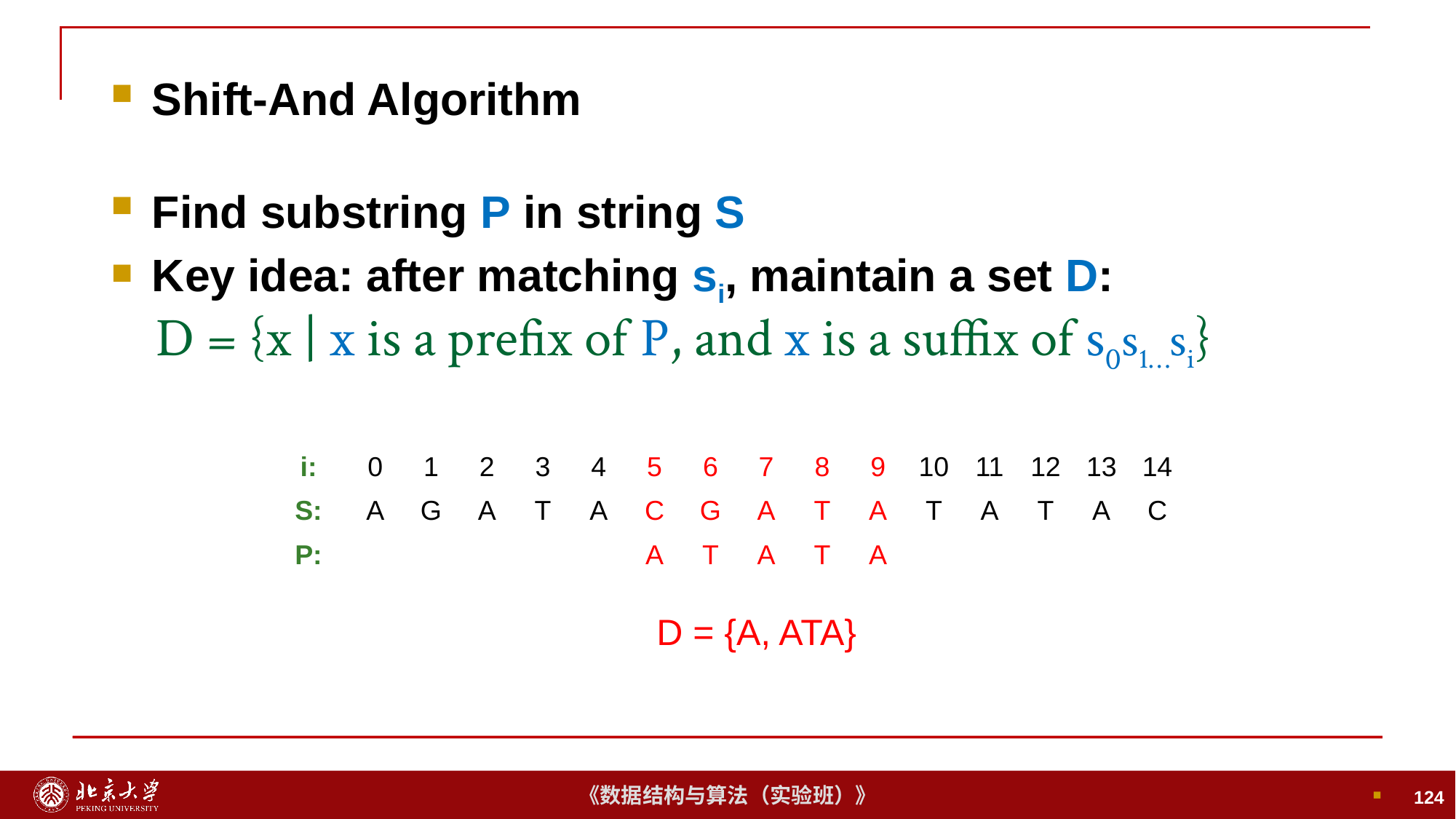

Shift-And Algorithm
Find substring P in string S
Key idea: after matching si, maintain a set D:
124
D = {x | x is a prefix of P, and x is a suffix of s0s1…si}
| i: | 0 | 1 | 2 | 3 | 4 | 5 | 6 | 7 | 8 | 9 | 10 | 11 | 12 | 13 | 14 |
| --- | --- | --- | --- | --- | --- | --- | --- | --- | --- | --- | --- | --- | --- | --- | --- |
| S: | A | G | A | T | A | C | G | A | T | A | T | A | T | A | C |
| P: |  |  |  |  |  | A | T | A | T | A |  |  |  |  |  |
D = {A, ATA}